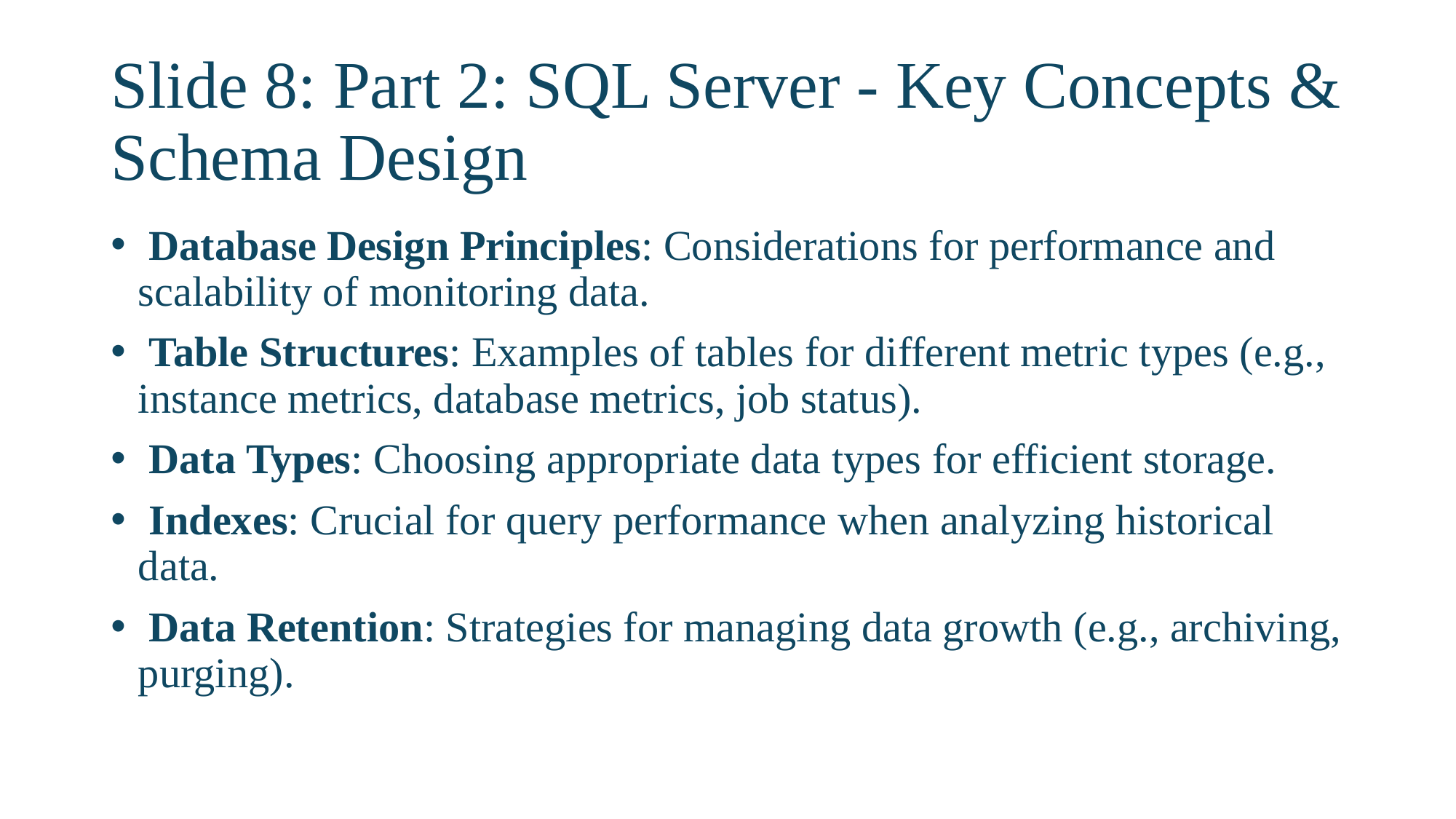

# Slide 8: Part 2: SQL Server - Key Concepts & Schema Design
 Database Design Principles: Considerations for performance and scalability of monitoring data.
 Table Structures: Examples of tables for different metric types (e.g., instance metrics, database metrics, job status).
 Data Types: Choosing appropriate data types for efficient storage.
 Indexes: Crucial for query performance when analyzing historical data.
 Data Retention: Strategies for managing data growth (e.g., archiving, purging).